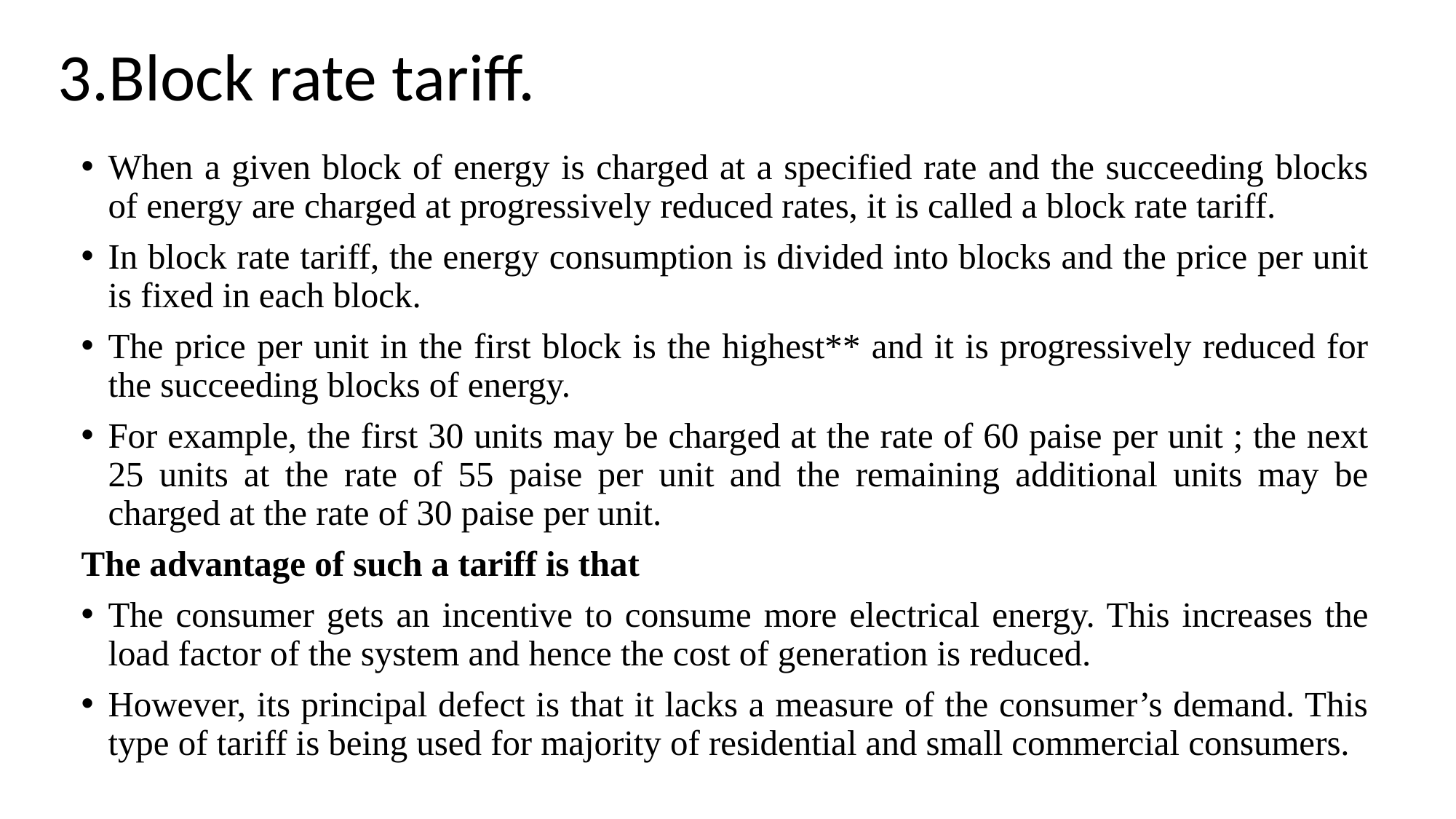

# 3.Block rate tariff.
When a given block of energy is charged at a specified rate and the succeeding blocks of energy are charged at progressively reduced rates, it is called a block rate tariff.
In block rate tariff, the energy consumption is divided into blocks and the price per unit is fixed in each block.
The price per unit in the first block is the highest** and it is progressively reduced for the succeeding blocks of energy.
For example, the first 30 units may be charged at the rate of 60 paise per unit ; the next 25 units at the rate of 55 paise per unit and the remaining additional units may be charged at the rate of 30 paise per unit.
The advantage of such a tariff is that
The consumer gets an incentive to consume more electrical energy. This increases the load factor of the system and hence the cost of generation is reduced.
However, its principal defect is that it lacks a measure of the consumer’s demand. This type of tariff is being used for majority of residential and small commercial consumers.